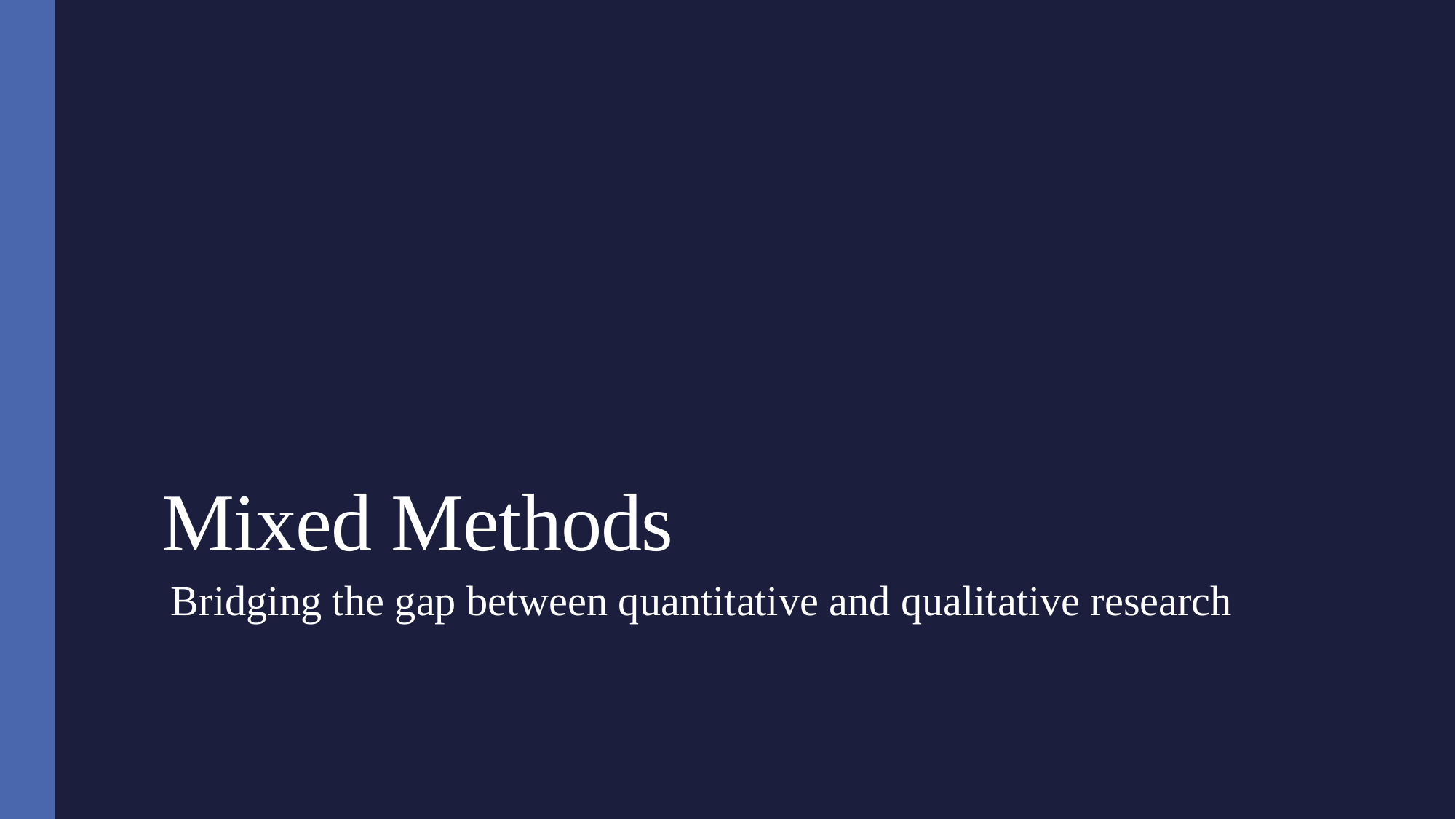

# Mixed Methods
Bridging the gap between quantitative and qualitative research